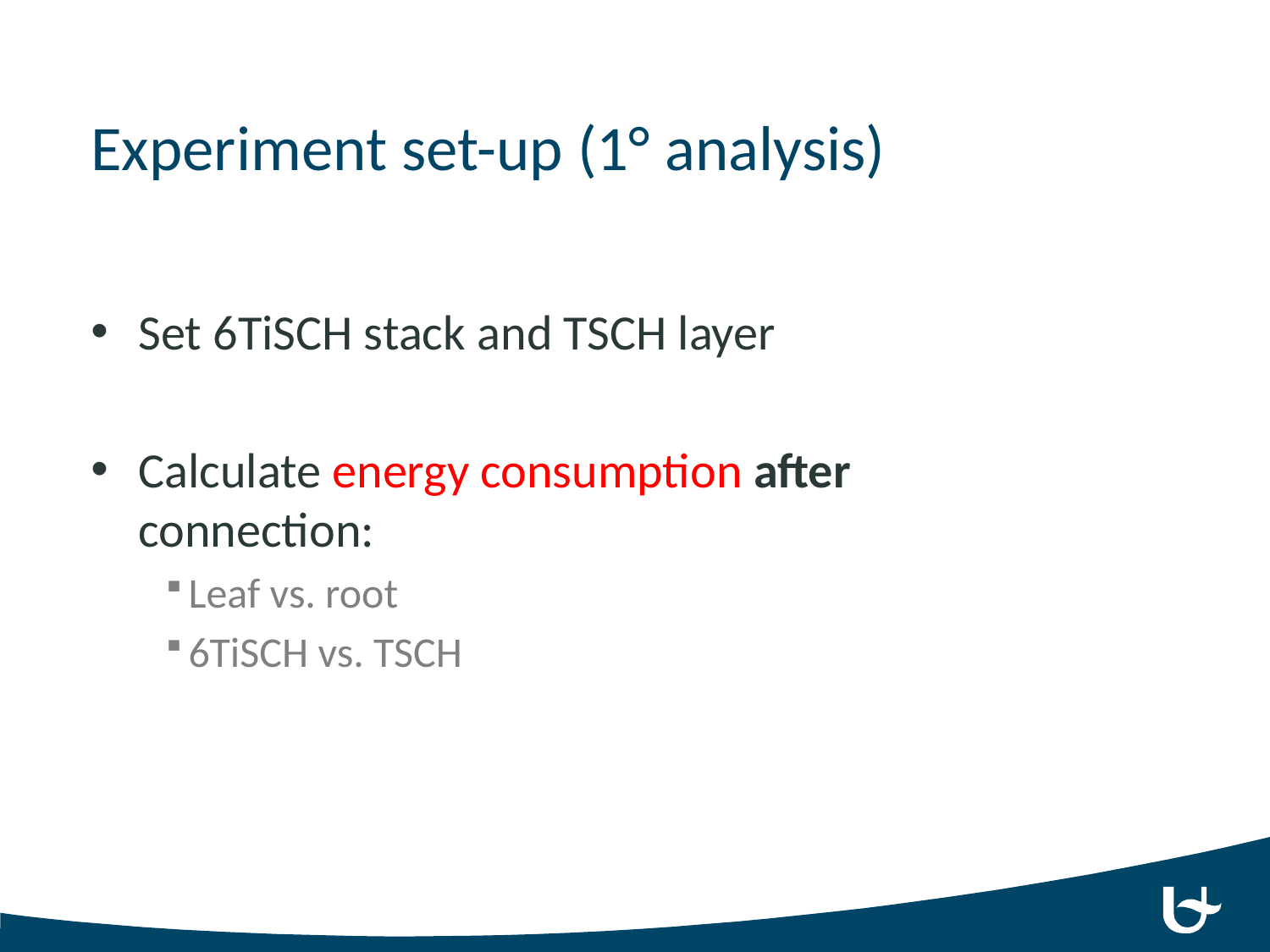

# Experiment set-up (1° analysis)
Set 6TiSCH stack and TSCH layer

Calculate energy consumption after connection:
Leaf vs. root
6TiSCH vs. TSCH